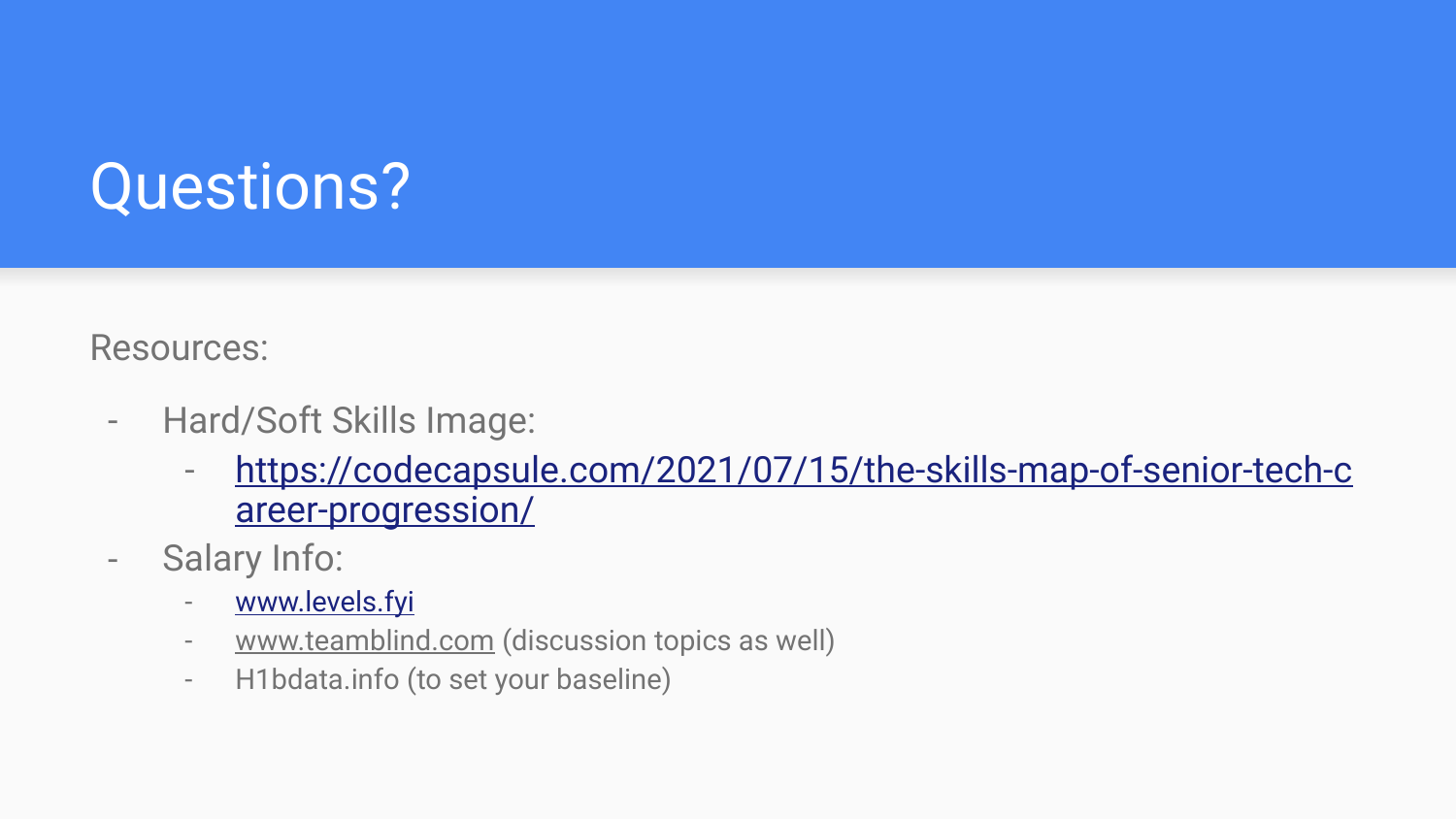

# Questions?
Resources:
Hard/Soft Skills Image:
https://codecapsule.com/2021/07/15/the-skills-map-of-senior-tech-career-progression/
Salary Info:
www.levels.fyi
www.teamblind.com (discussion topics as well)
H1bdata.info (to set your baseline)